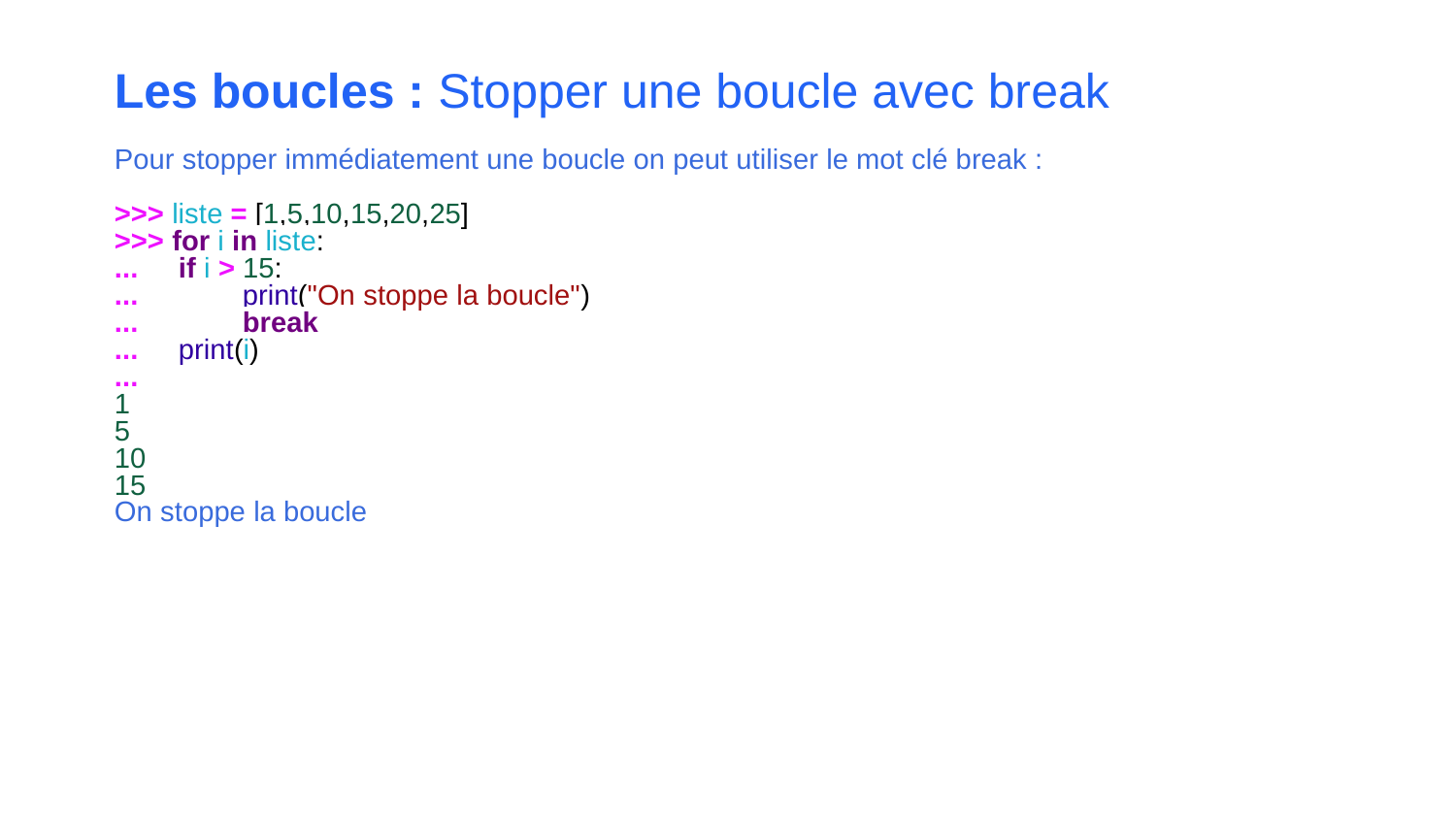

Les boucles : Stopper une boucle avec break

Pour stopper immédiatement une boucle on peut utiliser le mot clé break :

>>> liste = [1,5,10,15,20,25]
>>> for i in liste:
...     if i > 15:
...             print("On stoppe la boucle")
...             break
...     print(i)
...
1
5
10
15
On stoppe la boucle